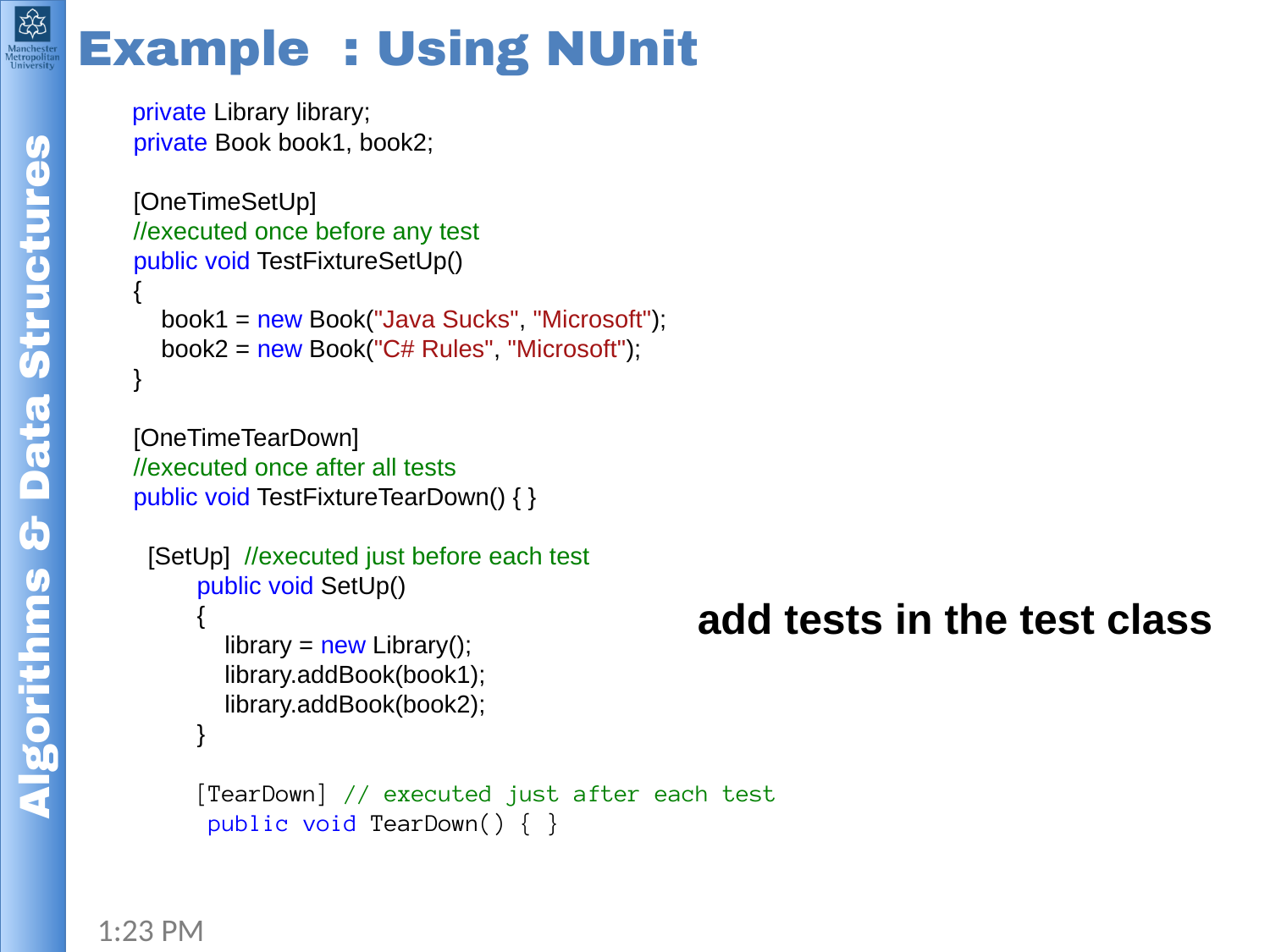

# Example  : Using NUnit
       private Library library;
        private Book book1, book2;

        [OneTimeSetUp]
        //executed once before any test
        public void TestFixtureSetUp()
        {
            book1 = new Book("Java Sucks", "Microsoft");
            book2 = new Book("C# Rules", "Microsoft");
        }

        [OneTimeTearDown]
        //executed once after all tests
        public void TestFixtureTearDown() { }

 [SetUp]  //executed just before each test
        public void SetUp()
        {
            library = new Library();
            library.addBook(book1);
            library.addBook(book2);
        }

    [TearDown] // executed just after each test
     public void TearDown() { }

add tests in the test class